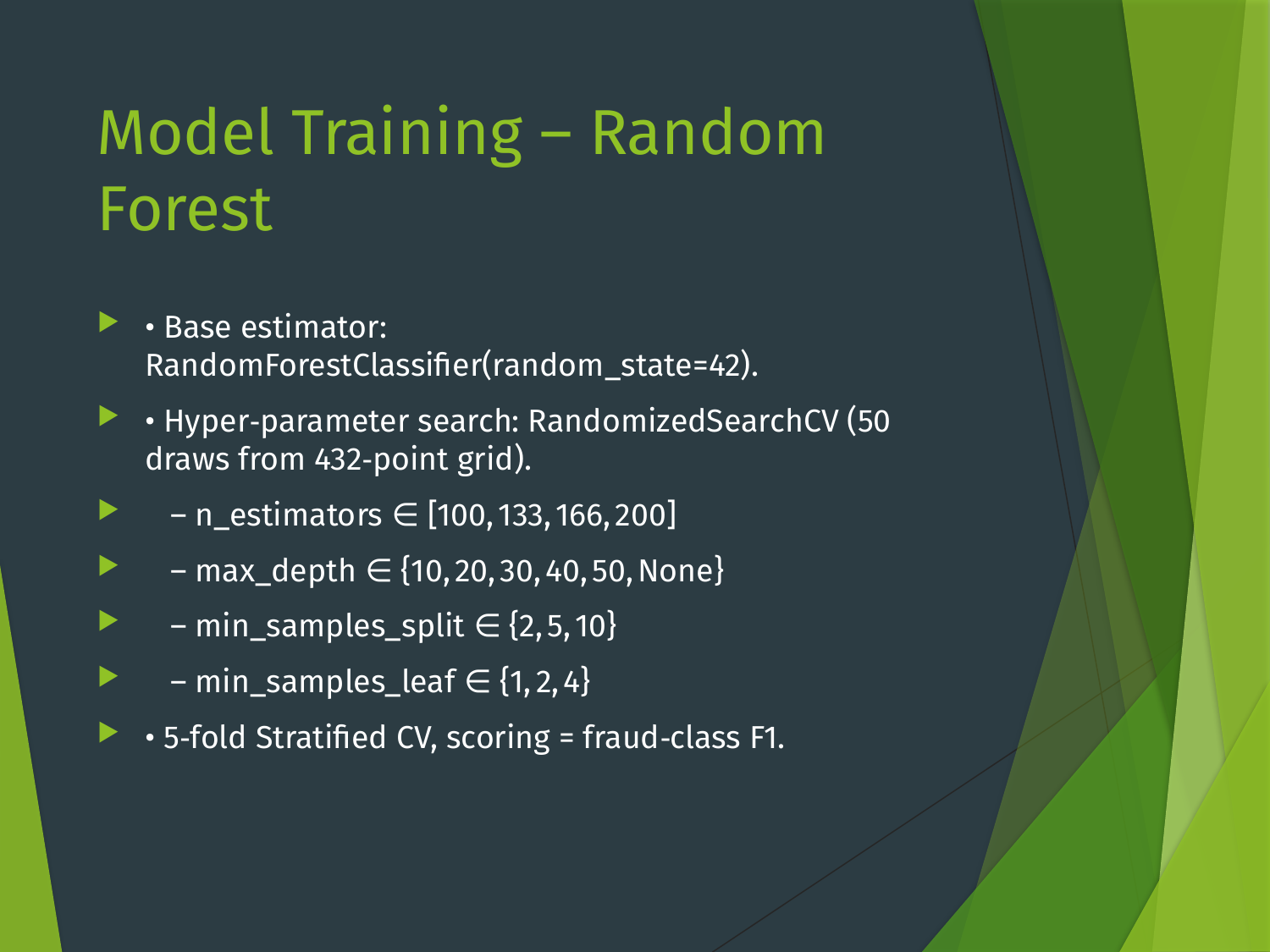

# Model Training – Random Forest
• Base estimator: RandomForestClassifier(random_state=42).
• Hyper‑parameter search: RandomizedSearchCV (50 draws from 432‑point grid).
   – n_estimators ∈ [100, 133, 166, 200]
   – max_depth ∈ {10, 20, 30, 40, 50, None}
   – min_samples_split ∈ {2, 5, 10}
   – min_samples_leaf ∈ {1, 2, 4}
• 5‑fold Stratified CV, scoring = fraud‑class F1.